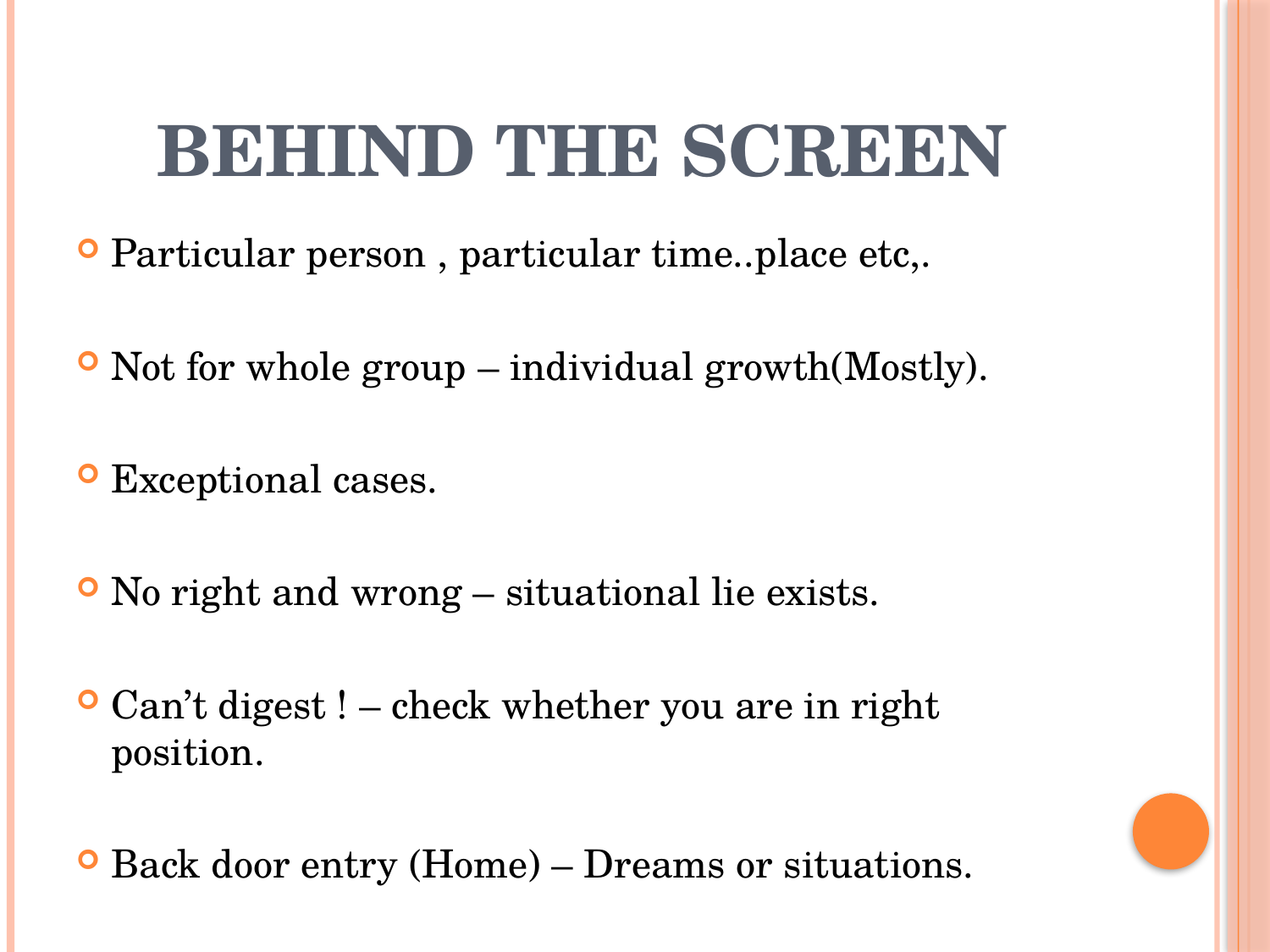

# behind the screen
Particular person , particular time..place etc,.

Not for whole group – individual growth(Mostly).

Exceptional cases.

No right and wrong – situational lie exists.

Can’t digest ! – check whether you are in right position.

Back door entry (Home) – Dreams or situations.